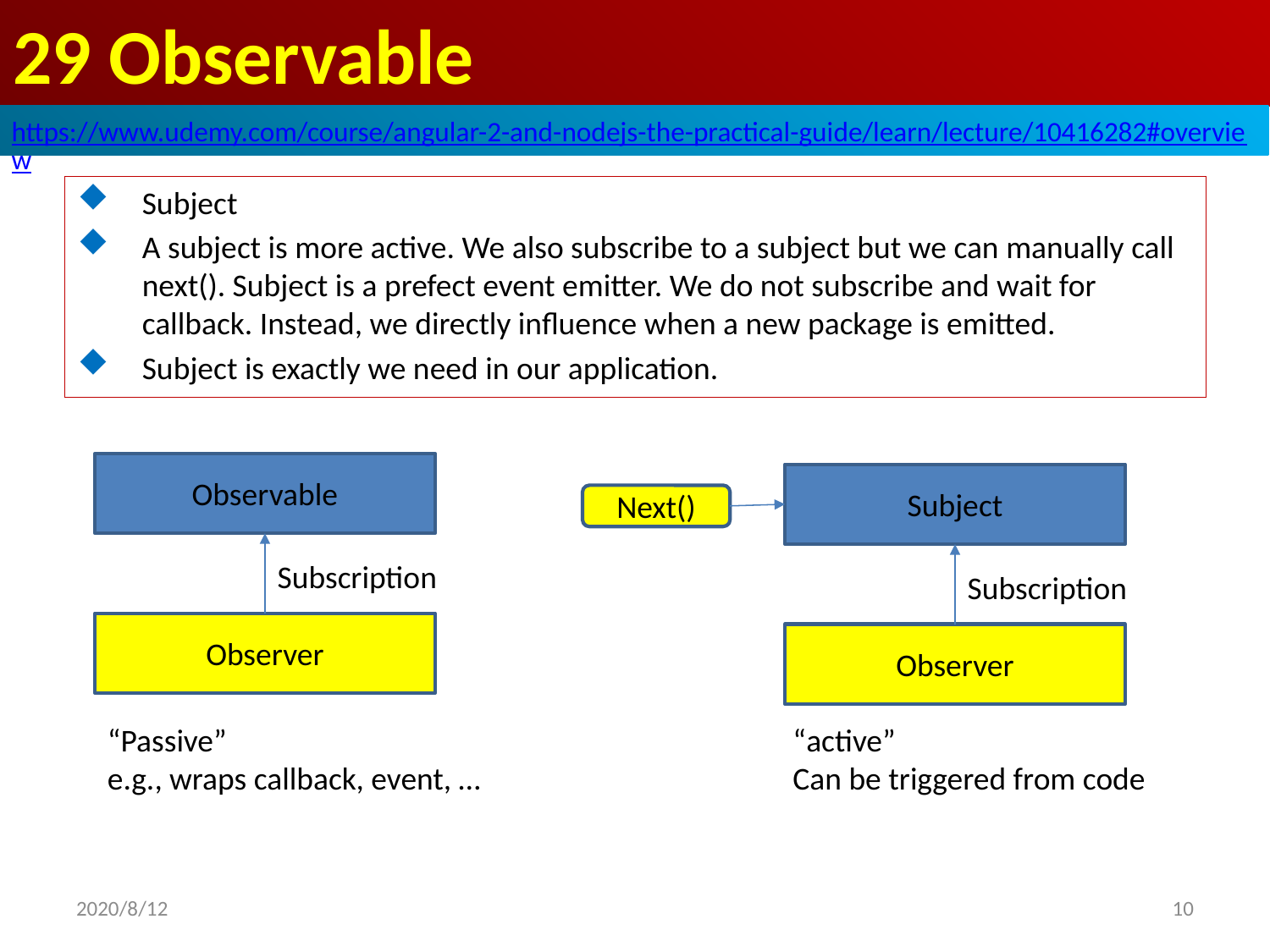

# 29 Observable
https://www.udemy.com/course/angular-2-and-nodejs-the-practical-guide/learn/lecture/10416282#overview
Subject
A subject is more active. We also subscribe to a subject but we can manually call next(). Subject is a prefect event emitter. We do not subscribe and wait for  callback. Instead, we directly influence when a new package is emitted.
Subject is exactly we need in our application.
Observable
Subject
Next()
Subscription
Subscription
Observer
Observer
“Passive”
e.g., wraps callback, event, …
“active”
Can be triggered from code
10
2020/8/12